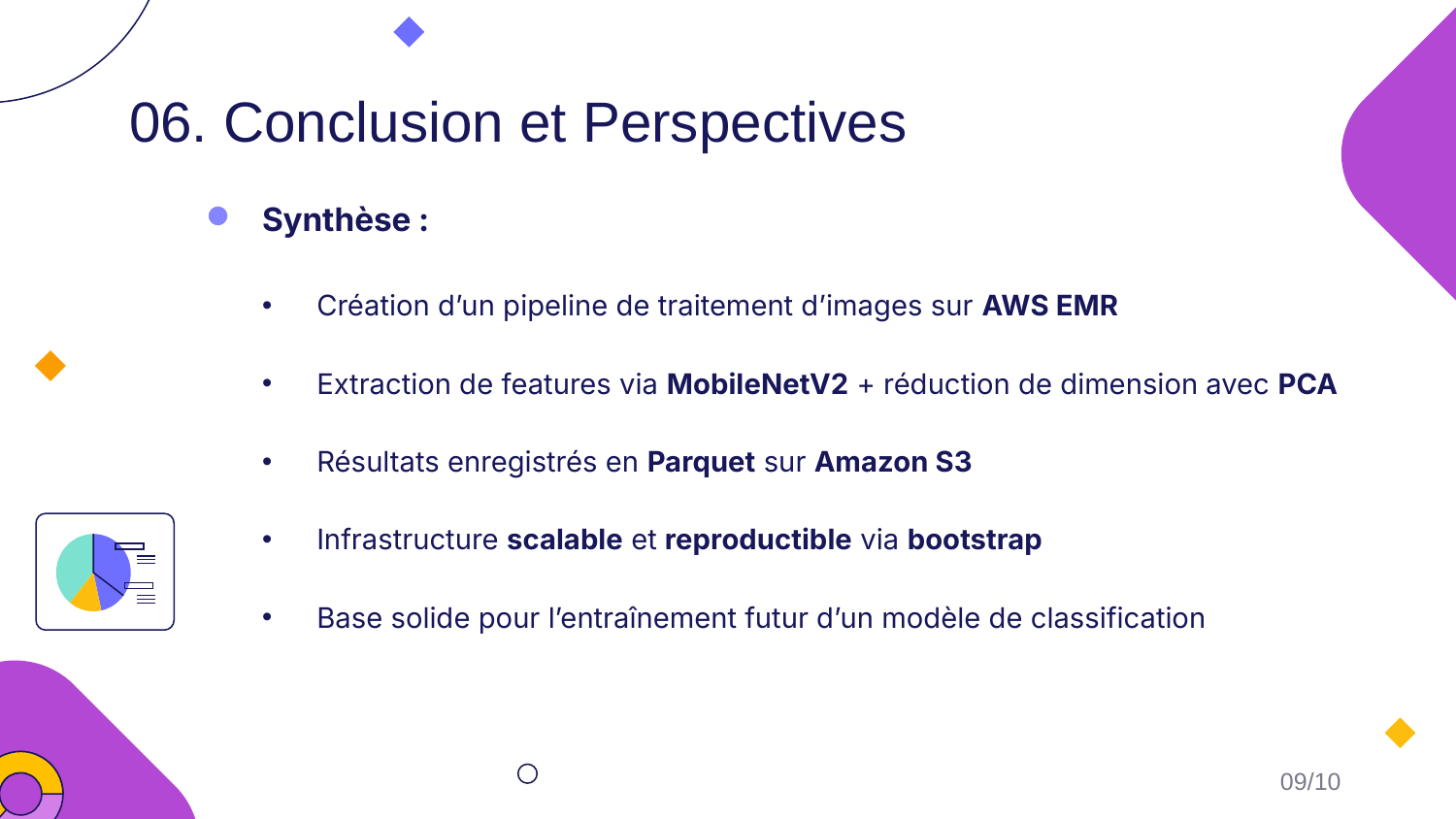

# 06. Conclusion et Perspectives
Synthèse :

Création d’un pipeline de traitement d’images sur AWS EMR

Extraction de features via MobileNetV2 + réduction de dimension avec PCA

Résultats enregistrés en Parquet sur Amazon S3

Infrastructure scalable et reproductible via bootstrap

Base solide pour l’entraînement futur d’un modèle de classification

09/10